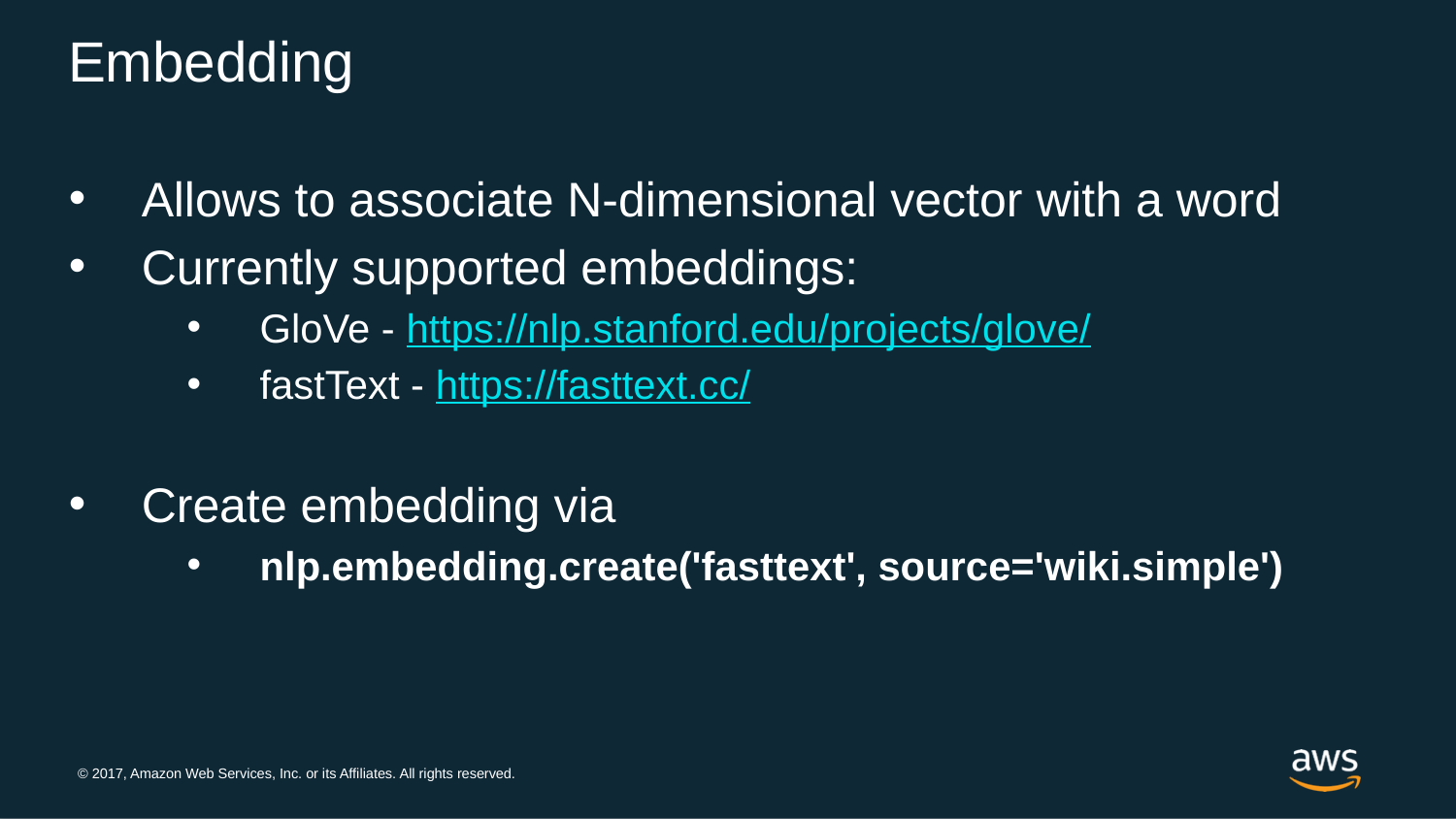

# Embedding
Allows to associate N-dimensional vector with a word
Currently supported embeddings:
GloVe - https://nlp.stanford.edu/projects/glove/
fastText - https://fasttext.cc/

Create embedding via
nlp.embedding.create('fasttext', source='wiki.simple')